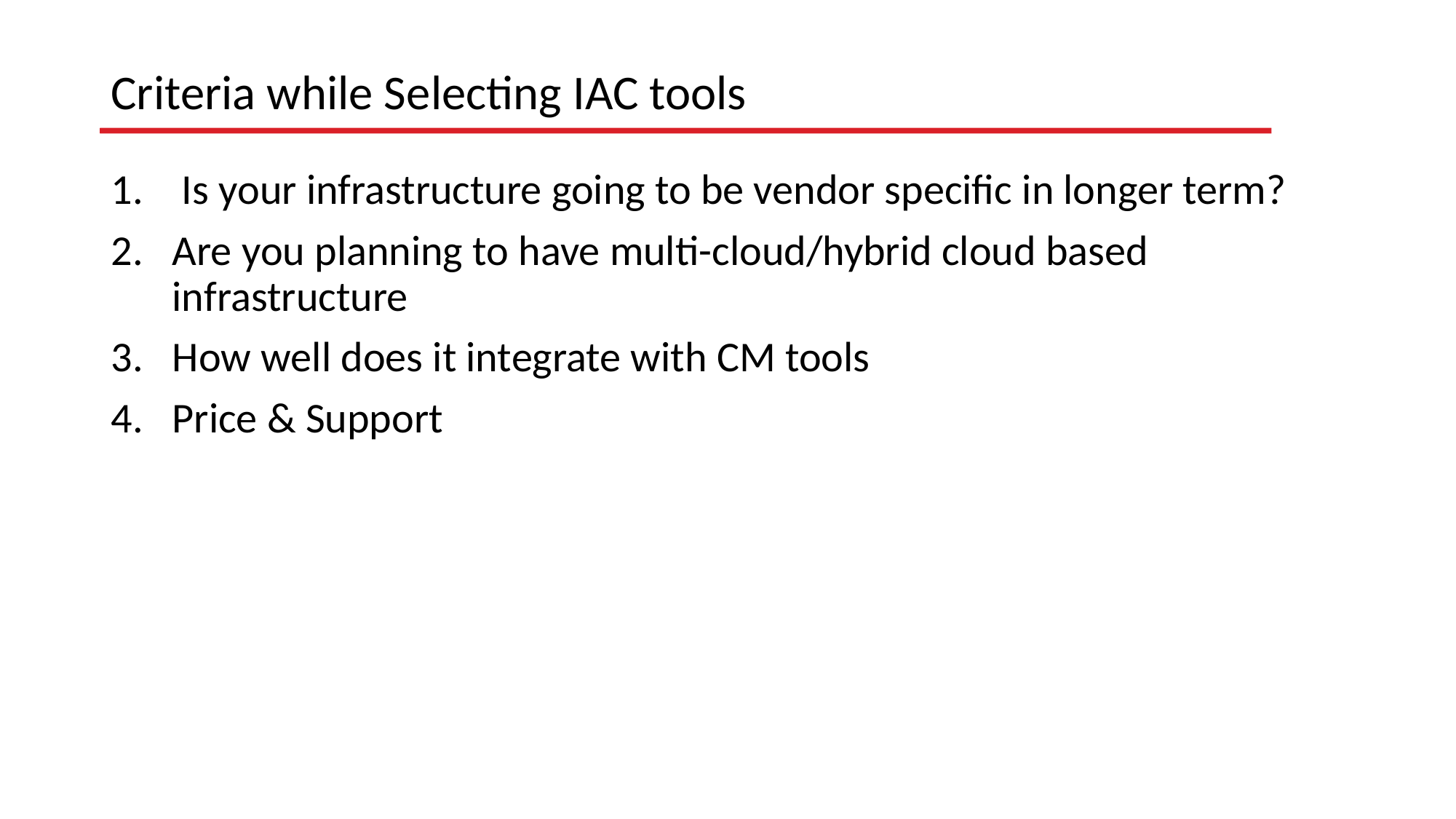

# Criteria while Selecting IAC tools

 Is your infrastructure going to be vendor specific in longer term?
Are you planning to have multi-cloud/hybrid cloud based infrastructure
How well does it integrate with CM tools
Price & Support